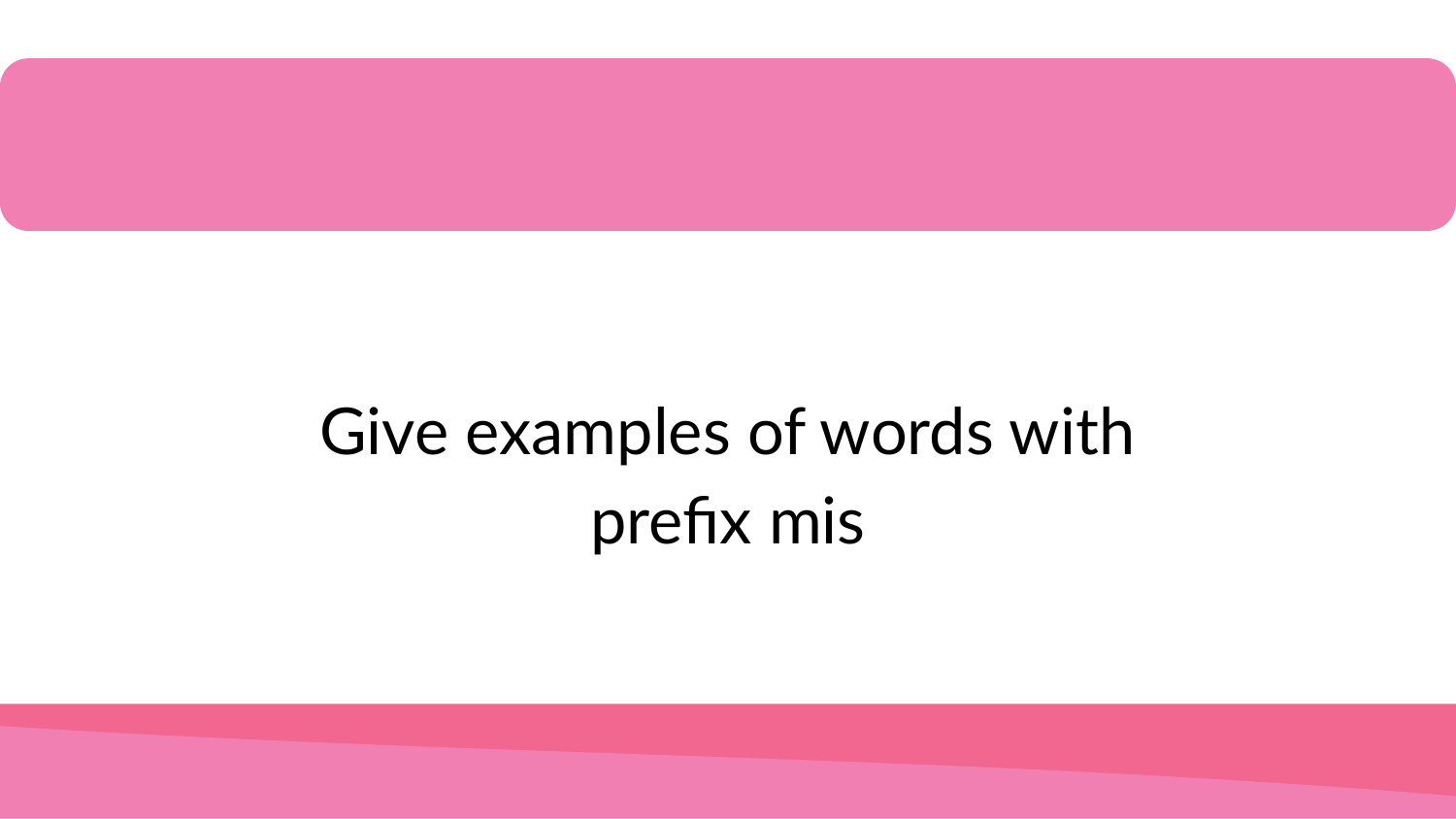

#
Give examples of words with prefix mis